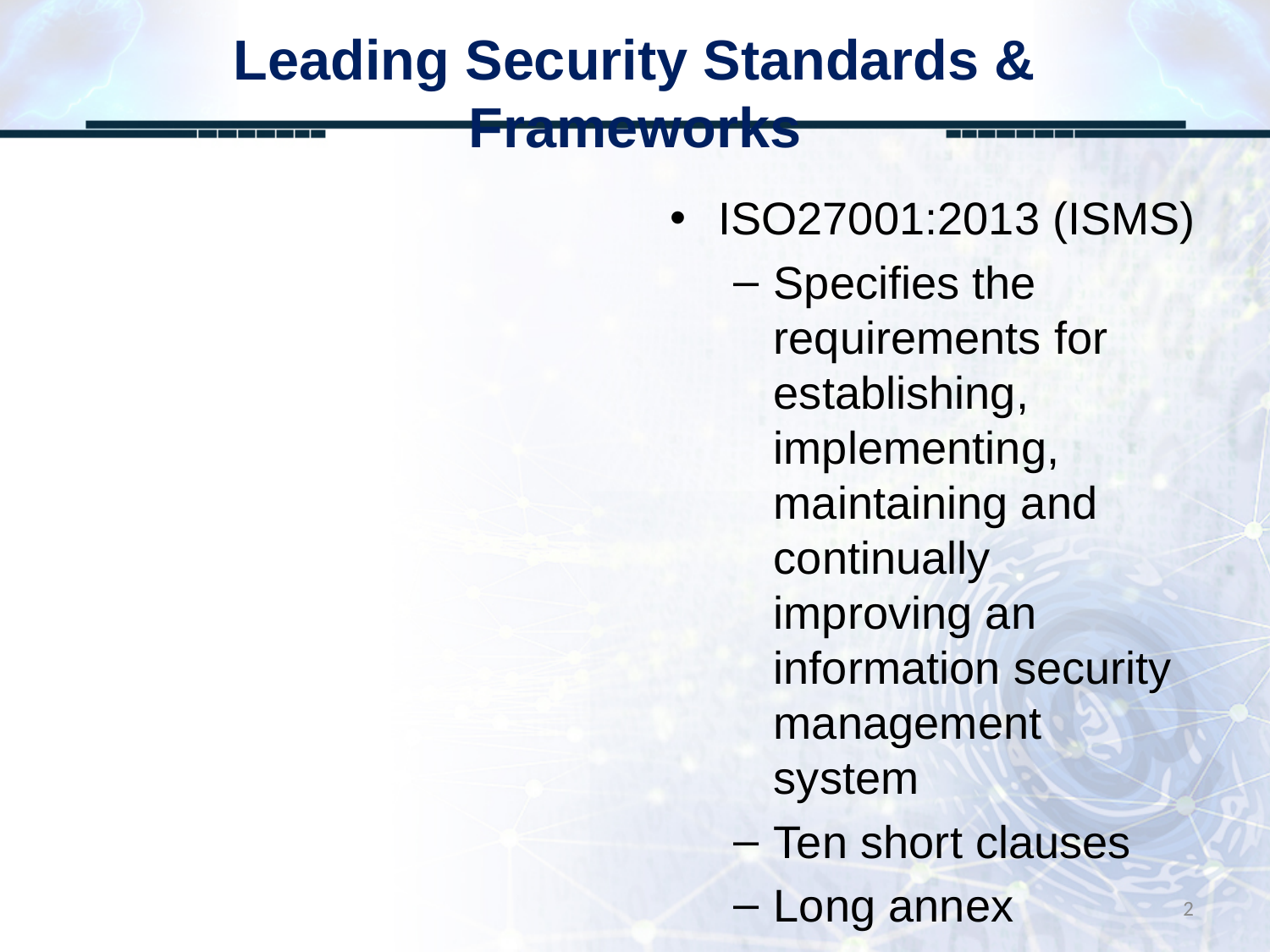

# Leading Security Standards & Frameworks
ISO27001:2013 (ISMS)
Specifies the requirements for establishing, implementing, maintaining and continually improving an information security management system
Ten short clauses
Long annex
2